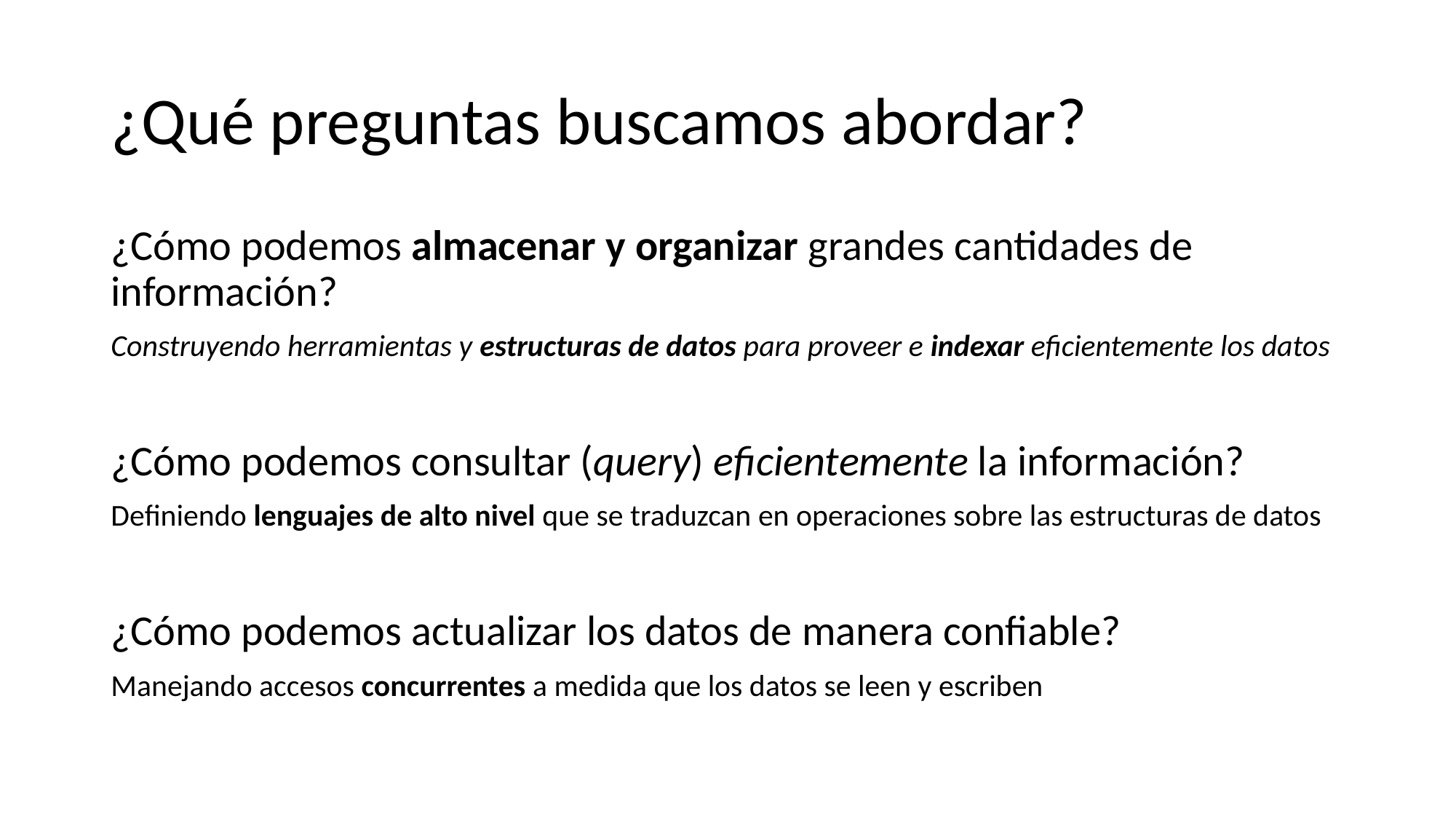

# ¿Qué preguntas buscamos abordar?
¿Cómo podemos almacenar y organizar grandes cantidades de información?
Construyendo herramientas y estructuras de datos para proveer e indexar eficientemente los datos

¿Cómo podemos consultar (query) eficientemente la información?
Definiendo lenguajes de alto nivel que se traduzcan en operaciones sobre las estructuras de datos

¿Cómo podemos actualizar los datos de manera confiable?
Manejando accesos concurrentes a medida que los datos se leen y escriben